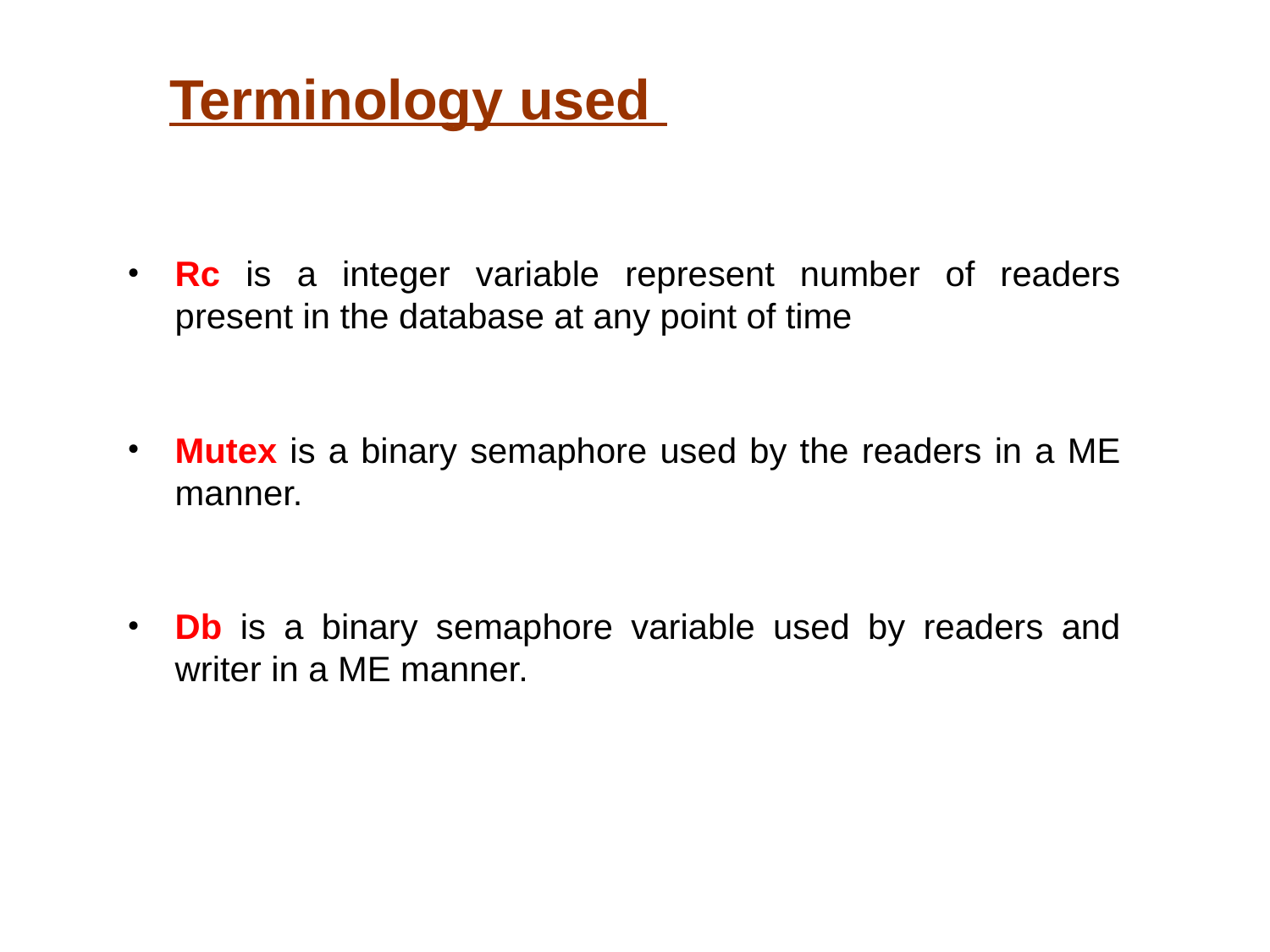

# Terminology used

Rc is a integer variable represent number of readers present in the database at any point of time

Mutex is a binary semaphore used by the readers in a ME manner.

Db is a binary semaphore variable used by readers and writer in a ME manner.